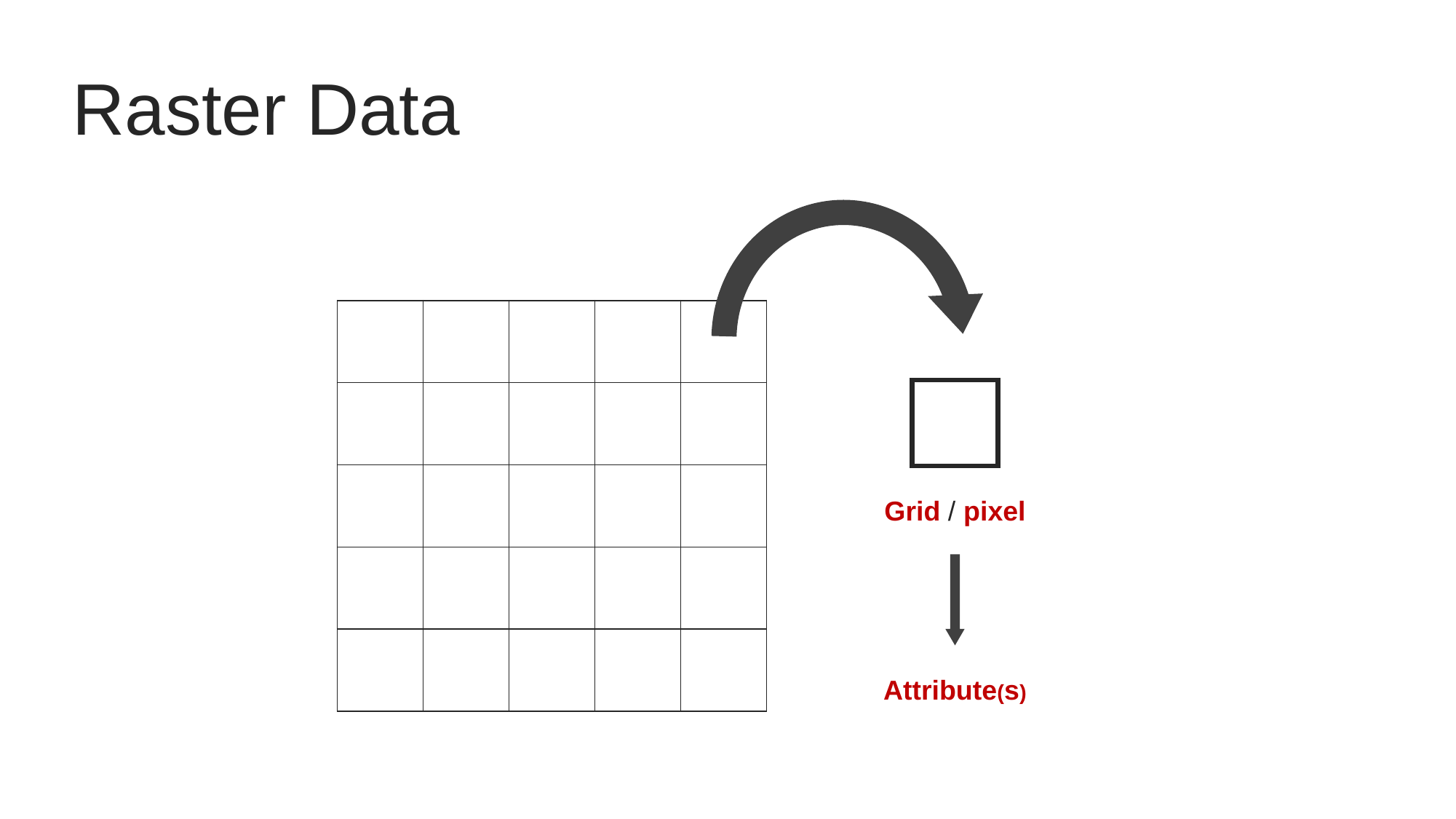

Raster Data

Grid / pixel

Attribute(s)
|  |  |  |  |  |
| --- | --- | --- | --- | --- |
|  |  |  |  |  |
|  |  |  |  |  |
|  |  |  |  |  |
|  |  |  |  |  |